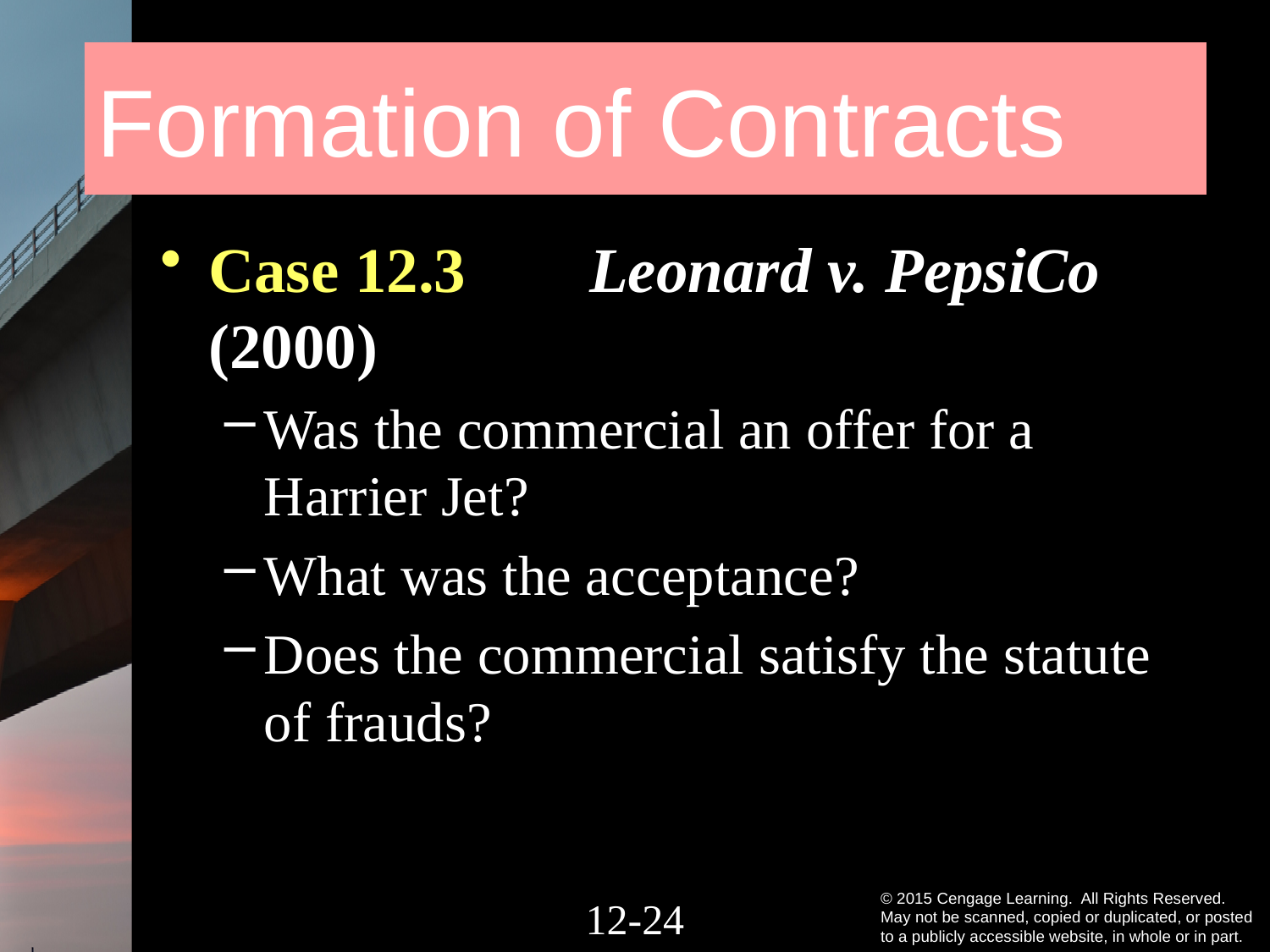

# Formation of Contracts
Case 12.3	Leonard v. PepsiCo (2000)
Was the commercial an offer for a Harrier Jet?
What was the acceptance?
Does the commercial satisfy the statute of frauds?
12-24